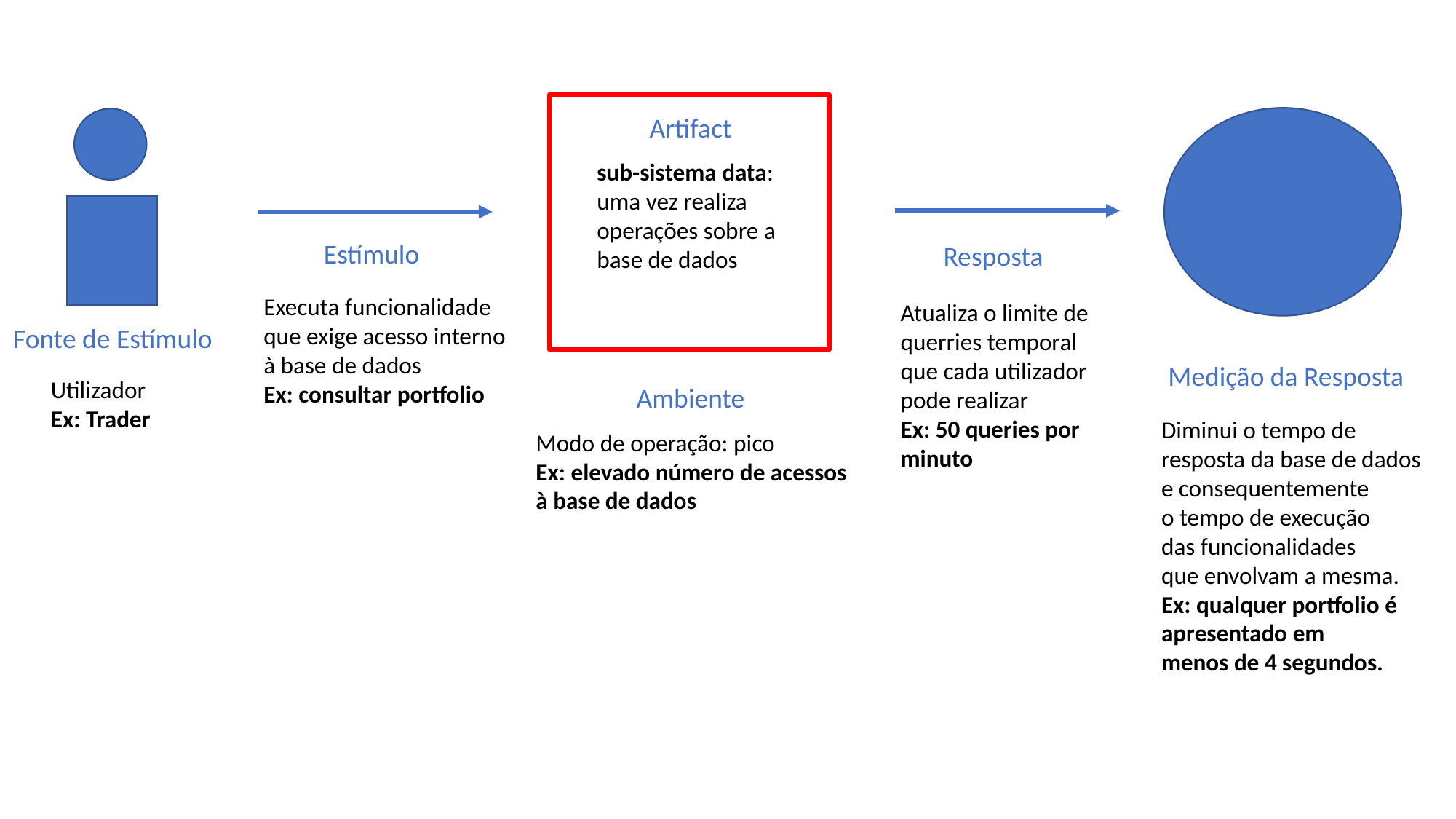

Artifact

sub-sistema data:
uma vez realiza
operações sobre a
base de dados

Estímulo

Resposta

Executa funcionalidade
que exige acesso interno
à base de dados
Ex: consultar portfolio
Atualiza o limite de
querries temporal
que cada utilizador
pode realizar
Ex: 50 queries por
minuto
Fonte de Estímulo

Medição da Resposta

Utilizador
Ex: Trader
Ambiente

Diminui o tempo de
resposta da base de dados
e consequentemente
o tempo de execução
das funcionalidades
que envolvam a mesma.
Ex: qualquer portfolio é
apresentado em
menos de 4 segundos.

Modo de operação: pico
Ex: elevado número de acessos
à base de dados